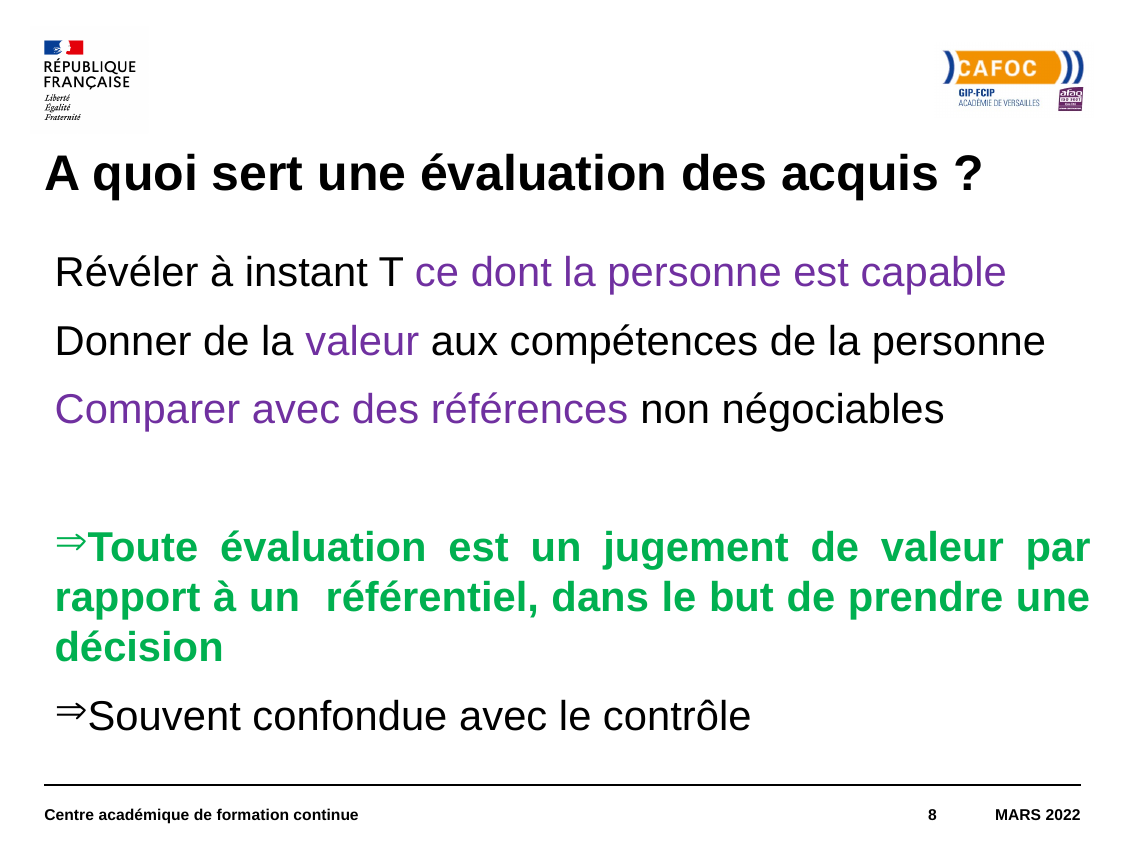

# A quoi sert une évaluation des acquis ?
Révéler à instant T ce dont la personne est capable
Donner de la valeur aux compétences de la personne
Comparer avec des références non négociables

Toute évaluation est un jugement de valeur par rapport à un  référentiel, dans le but de prendre une décision
Souvent confondue avec le contrôle

Centre académique de formation continue
8
Mars 2022